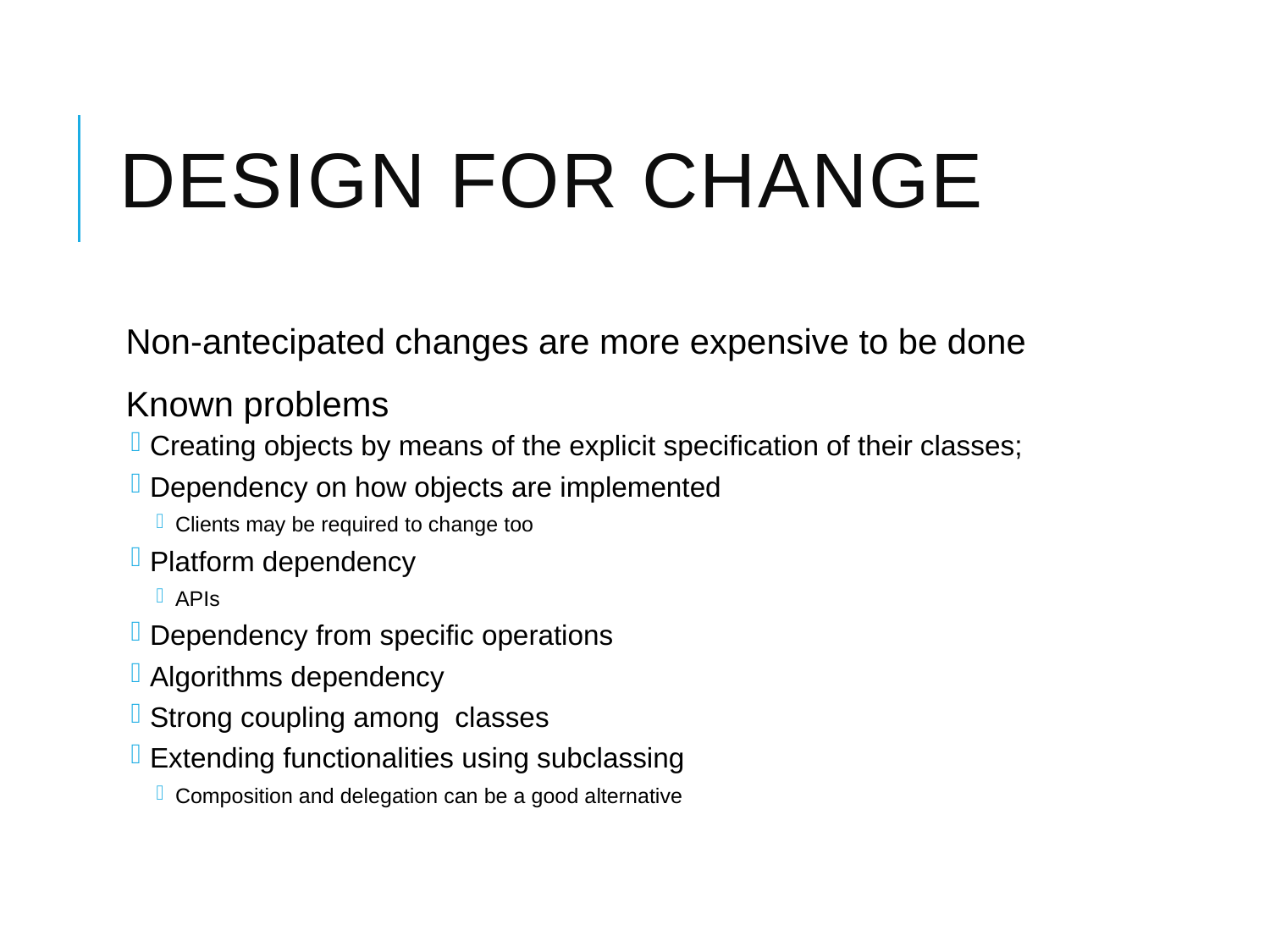

# Design for Change
Non-antecipated changes are more expensive to be done
Known problems
Creating objects by means of the explicit specification of their classes;
Dependency on how objects are implemented
Clients may be required to change too
Platform dependency
APIs
Dependency from specific operations
Algorithms dependency
Strong coupling among  classes
Extending functionalities using subclassing
Composition and delegation can be a good alternative